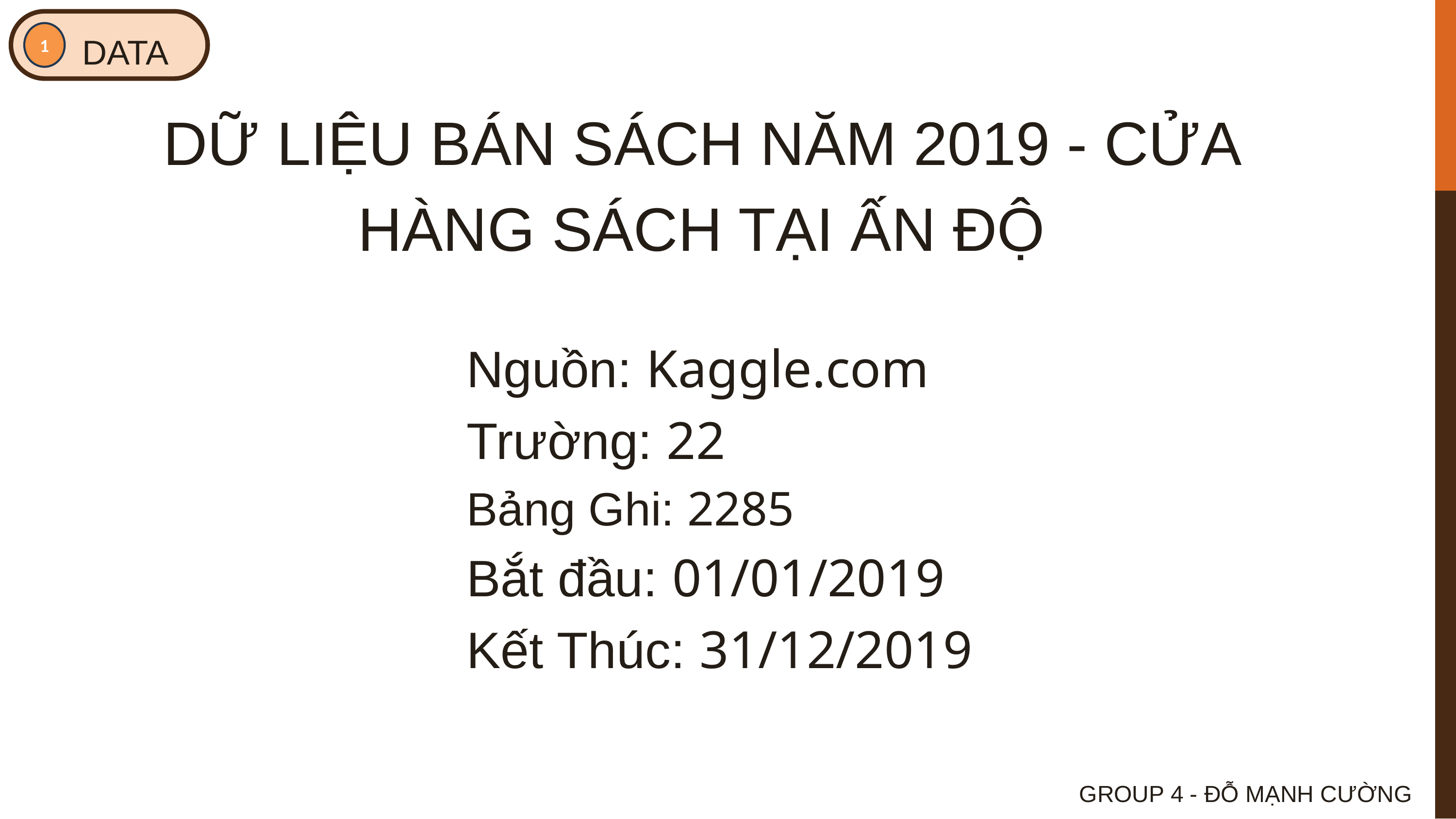

DATA
1
DỮ LIỆU BÁN SÁCH NĂM 2019 - CỬA HÀNG SÁCH TẠI ẤN ĐỘ

Nguồn: Kaggle.com
Trường: 22
Bảng Ghi: 2285
Bắt đầu: 01/01/2019
Kết Thúc: 31/12/2019
GROUP 4 - ĐỖ MẠNH CƯỜNG